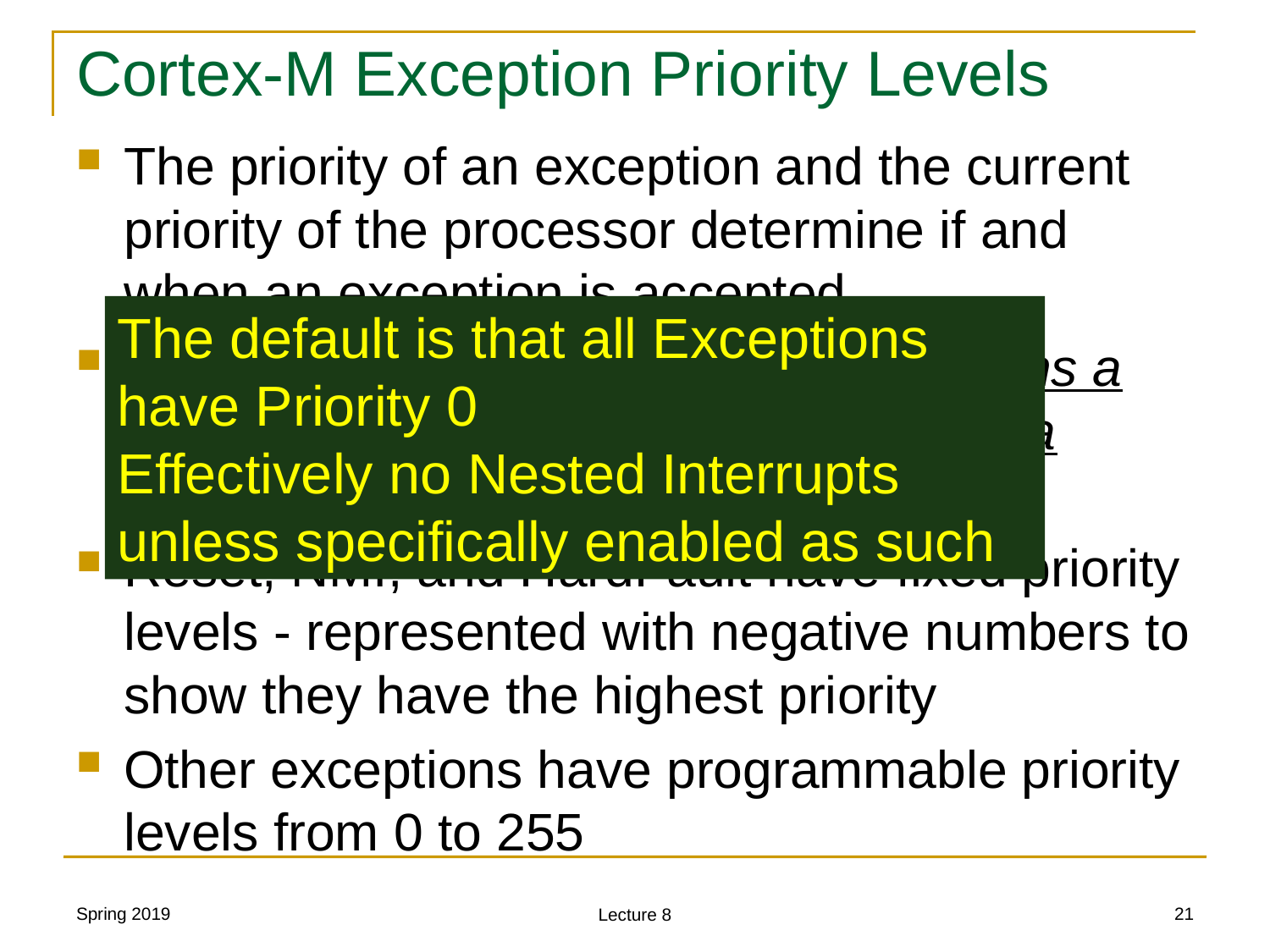

# Cortex-M Exception Priority Levels
The priority of an exception and the current priority of the processor determine if and when an exception is accepted
NB: Nested Exceptions/Interrupts means a higher-priority exception can pre-empt a lower-priority exception
Reset, NMI, and HardFault have fixed priority levels - represented with negative numbers to show they have the highest priority
Other exceptions have programmable priority levels from 0 to 255
The default is that all Exceptions have Priority 0
Effectively no Nested Interrupts unless specifically enabled as such
Spring 2019
21
Lecture 8